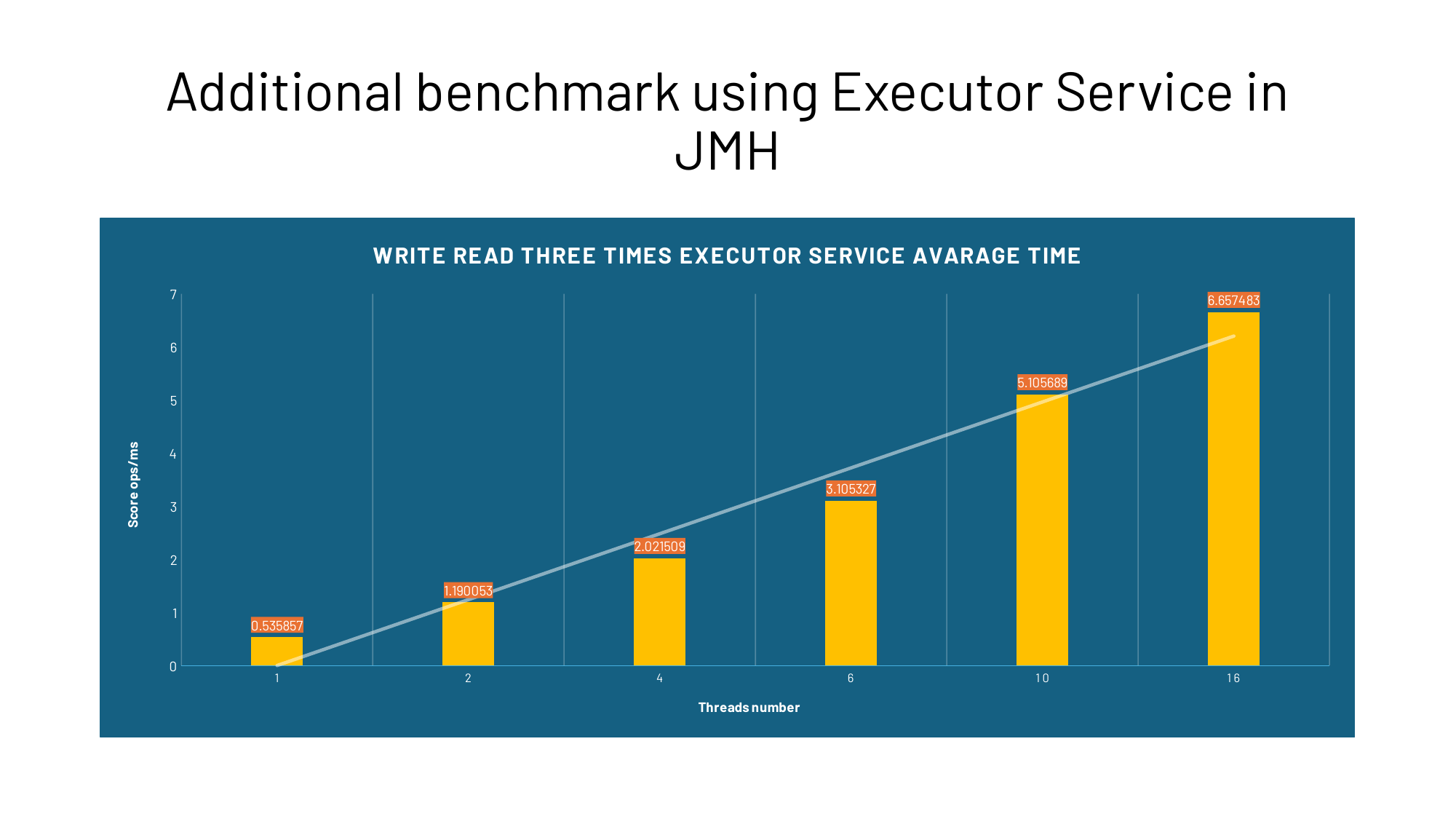

# Additional benchmark using Executor Service in JMH

[unsupported chart]